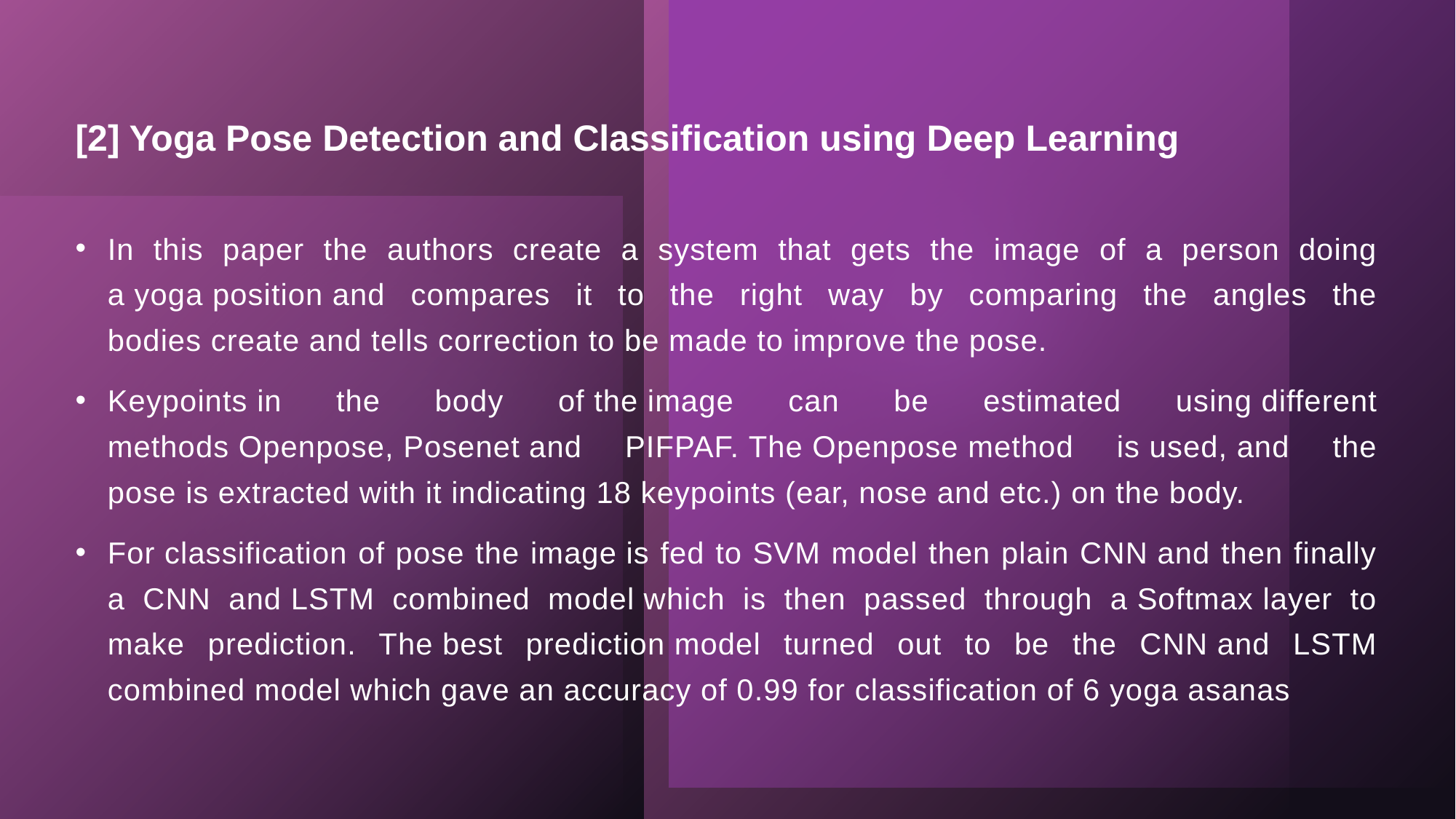

# [2] Yoga Pose Detection and Classification using Deep Learning
In this paper the authors create a system that gets the image of a person doing a yoga position and compares it to the right way by comparing the angles the bodies create and tells correction to be made to improve the pose.
Keypoints in the body of the image can be estimated using different methods Openpose, Posenet and PIFPAF. The Openpose method is used, and the pose is extracted with it indicating 18 keypoints (ear, nose and etc.) on the body.
For classification of pose the image is fed to SVM model then plain CNN and then finally a CNN and LSTM combined model which is then passed through a Softmax layer to make prediction. The best prediction model turned out to be the CNN and LSTM combined model which gave an accuracy of 0.99 for classification of 6 yoga asanas